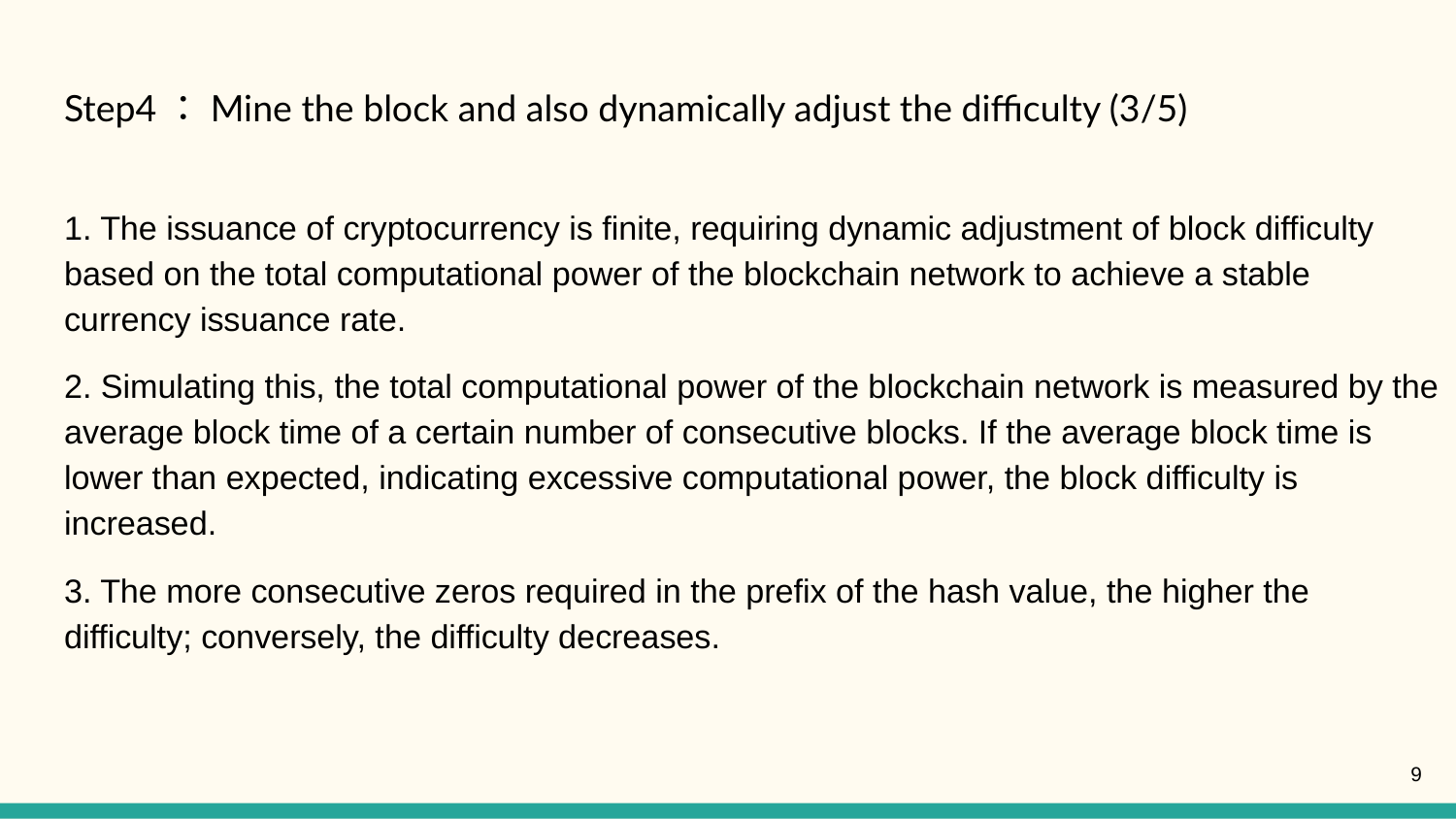

# Step4：Mine the block and also dynamically adjust the difficulty (3/5)
1. The issuance of cryptocurrency is finite, requiring dynamic adjustment of block difficulty based on the total computational power of the blockchain network to achieve a stable currency issuance rate.
2. Simulating this, the total computational power of the blockchain network is measured by the average block time of a certain number of consecutive blocks. If the average block time is lower than expected, indicating excessive computational power, the block difficulty is increased.
3. The more consecutive zeros required in the prefix of the hash value, the higher the difficulty; conversely, the difficulty decreases.

9